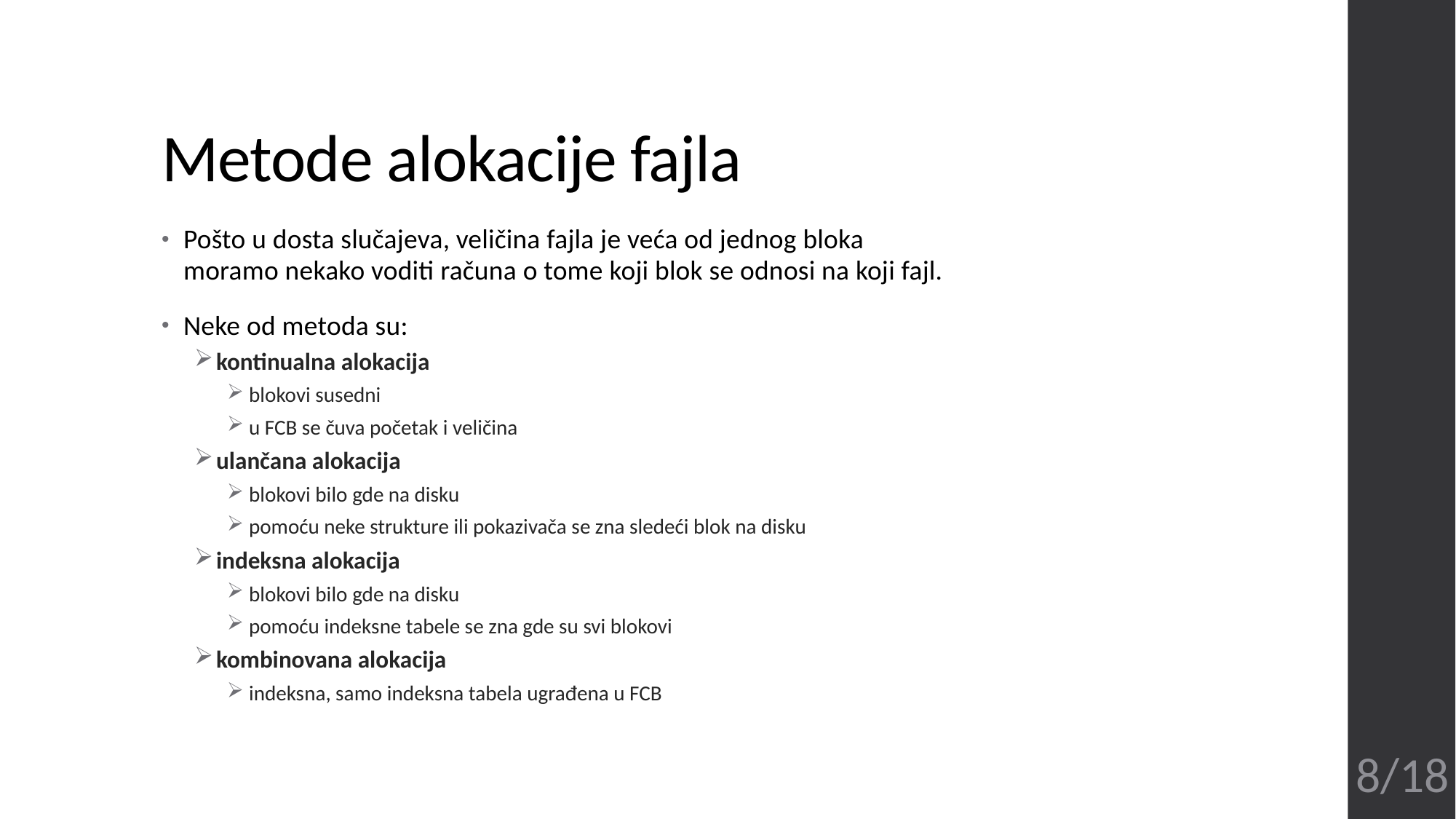

# Metode alokacije fajla
Pošto u dosta slučajeva, veličina fajla je veća od jednog bloka
moramo nekako voditi računa o tome koji blok se odnosi na koji fajl.
Neke od metoda su:
kontinualna alokacija
blokovi susedni
u FCB se čuva početak i veličina
ulančana alokacija
blokovi bilo gde na disku
pomoću neke strukture ili pokazivača se zna sledeći blok na disku
indeksna alokacija
blokovi bilo gde na disku
pomoću indeksne tabele se zna gde su svi blokovi
kombinovana alokacija
indeksna, samo indeksna tabela ugrađena u FCB
8/18